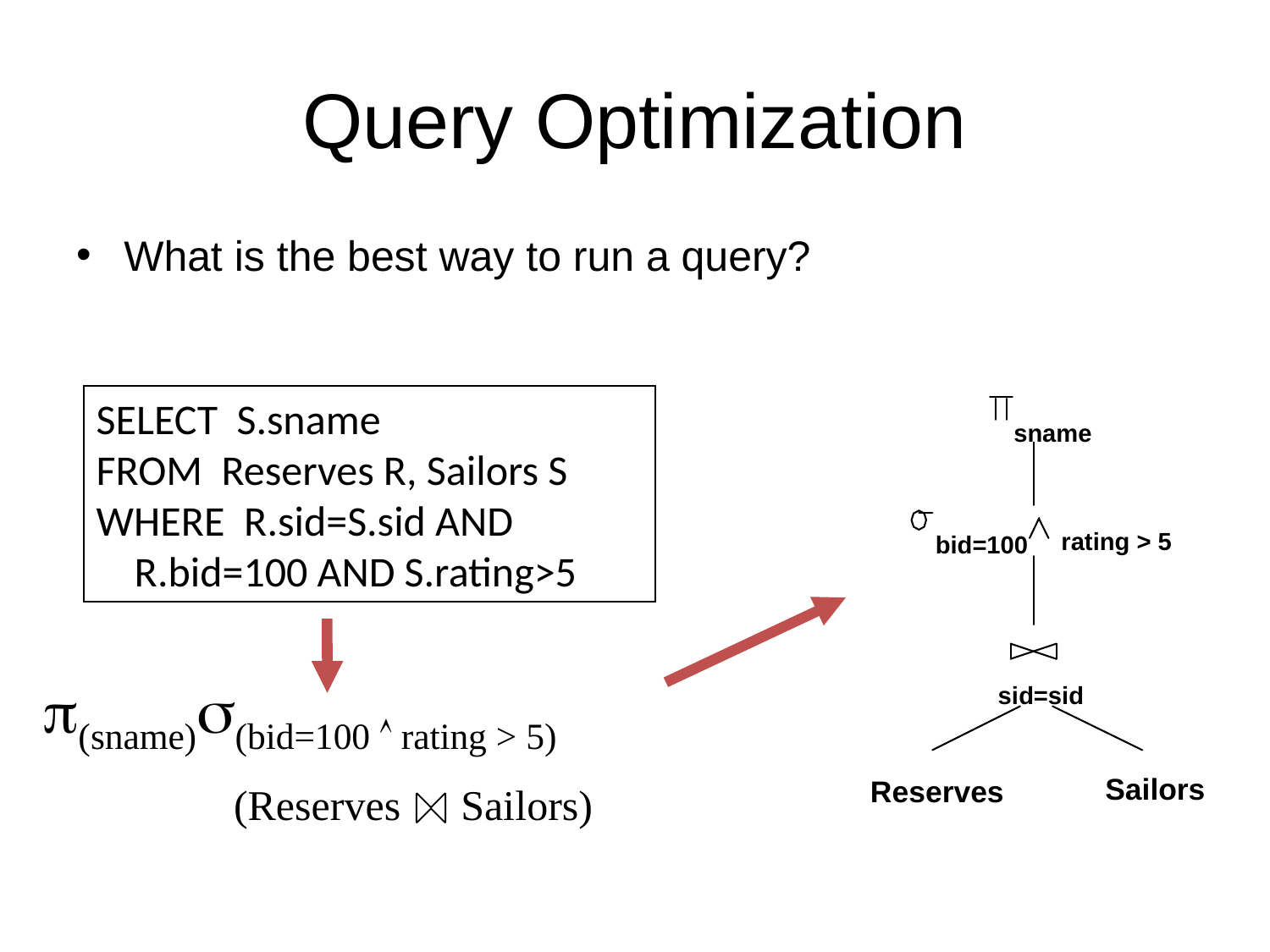

# Query Optimization
What is the best way to run a query?

SELECT  S.sname
FROM  Reserves R, Sailors S
WHERE  R.sid=S.sid AND
    R.bid=100 AND S.rating>5

sname

rating > 5
bid=100

sid=sid

Sailors
Reserves

π(sname)σ(bid=100 ∧ rating > 5)
            (Reserves ⨝ Sailors)